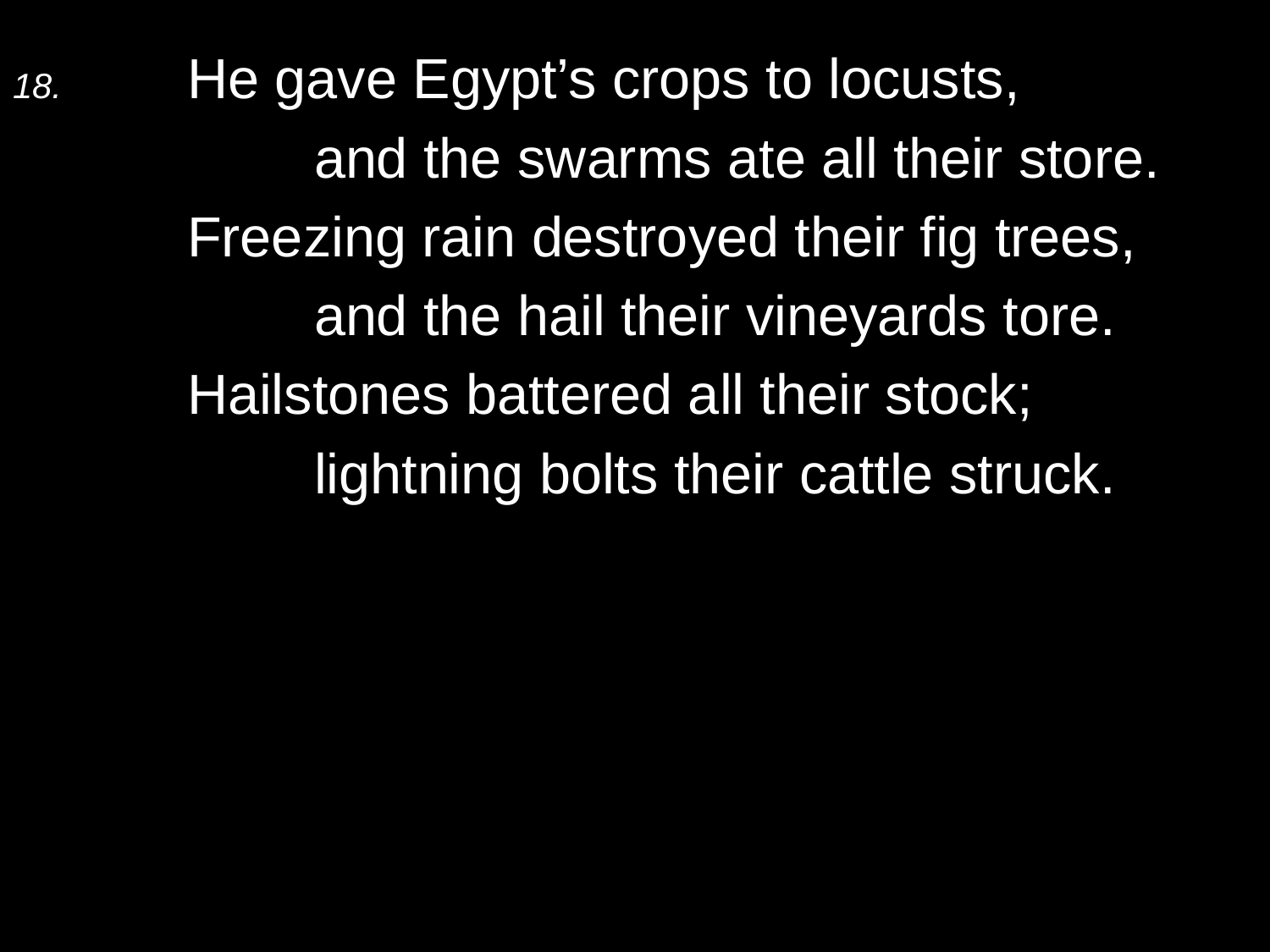

18.	He gave Egypt’s crops to locusts,
		and the swarms ate all their store.
	Freezing rain destroyed their fig trees,
		and the hail their vineyards tore.
	Hailstones battered all their stock;
		lightning bolts their cattle struck.